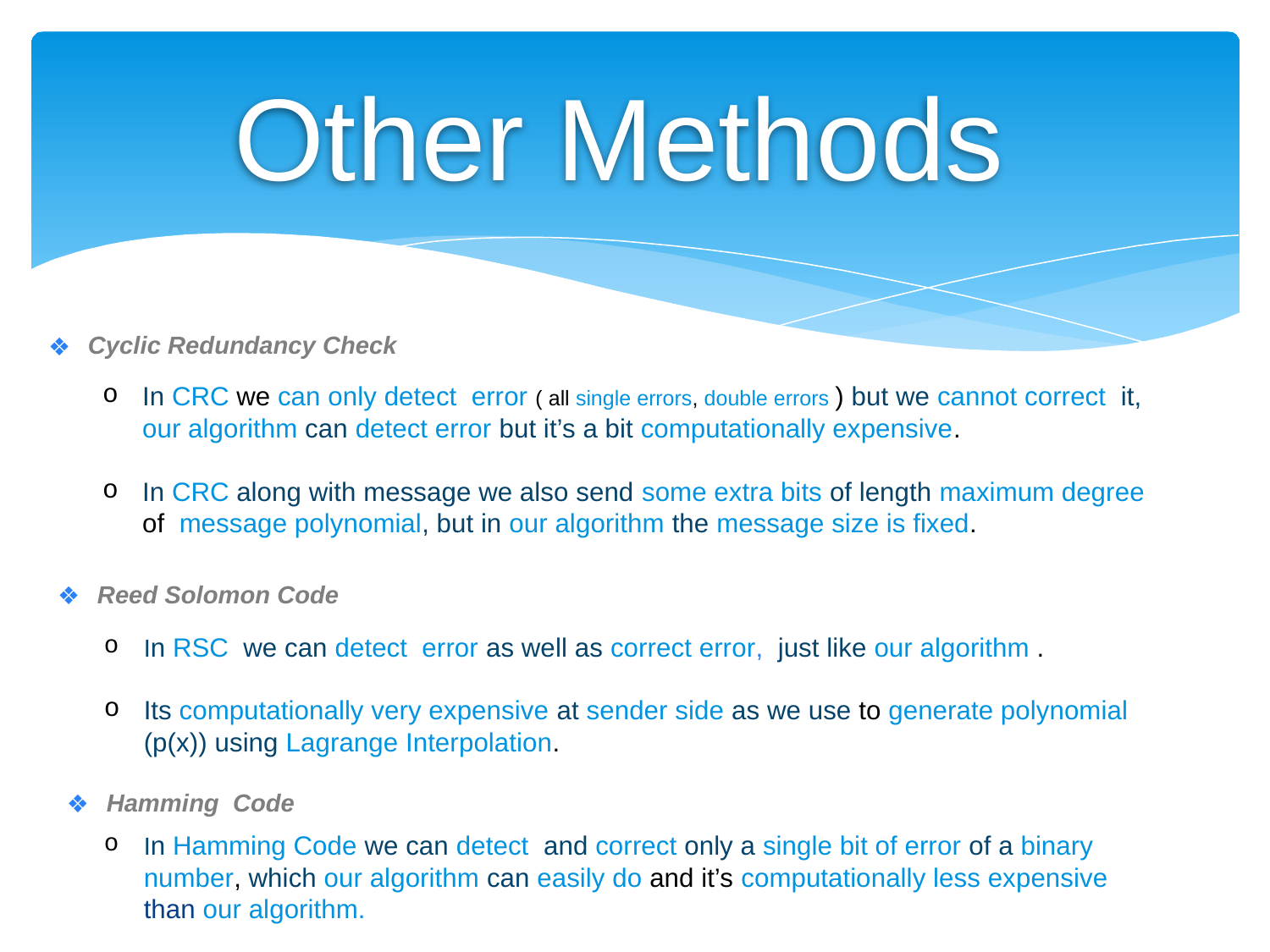

# Other Methods
Cyclic Redundancy Check
In CRC we can only detect  error ( all single errors, double errors ) but we cannot correct  it, our algorithm can detect error but it’s a bit computationally expensive.

In CRC along with message we also send some extra bits of length maximum degree of  message polynomial, but in our algorithm the message size is fixed.
Reed Solomon Code
In RSC  we can detect  error as well as correct error,  just like our algorithm .

Its computationally very expensive at sender side as we use to generate polynomial (p(x)) using Lagrange Interpolation.
Hamming  Code
In Hamming Code we can detect  and correct only a single bit of error of a binary number, which our algorithm can easily do and it’s computationally less expensive than our algorithm.